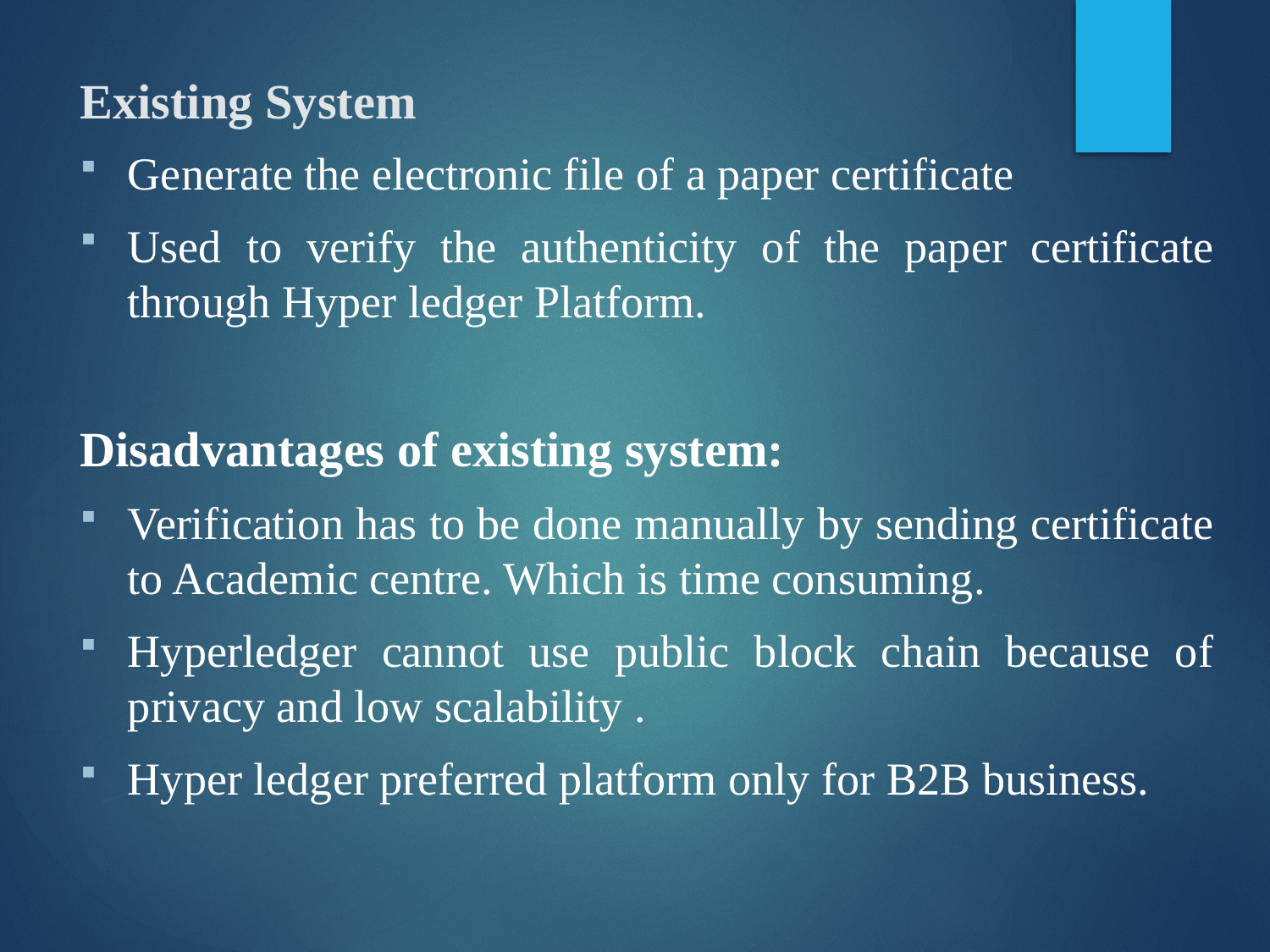

# Existing System
Generate the electronic file of a paper certificate
Used to verify the authenticity of the paper certificate through Hyper ledger Platform.

Disadvantages of existing system:
Verification has to be done manually by sending certificate to Academic centre. Which is time consuming.
Hyperledger cannot use public block chain because of privacy and low scalability .
Hyper ledger preferred platform only for B2B business.